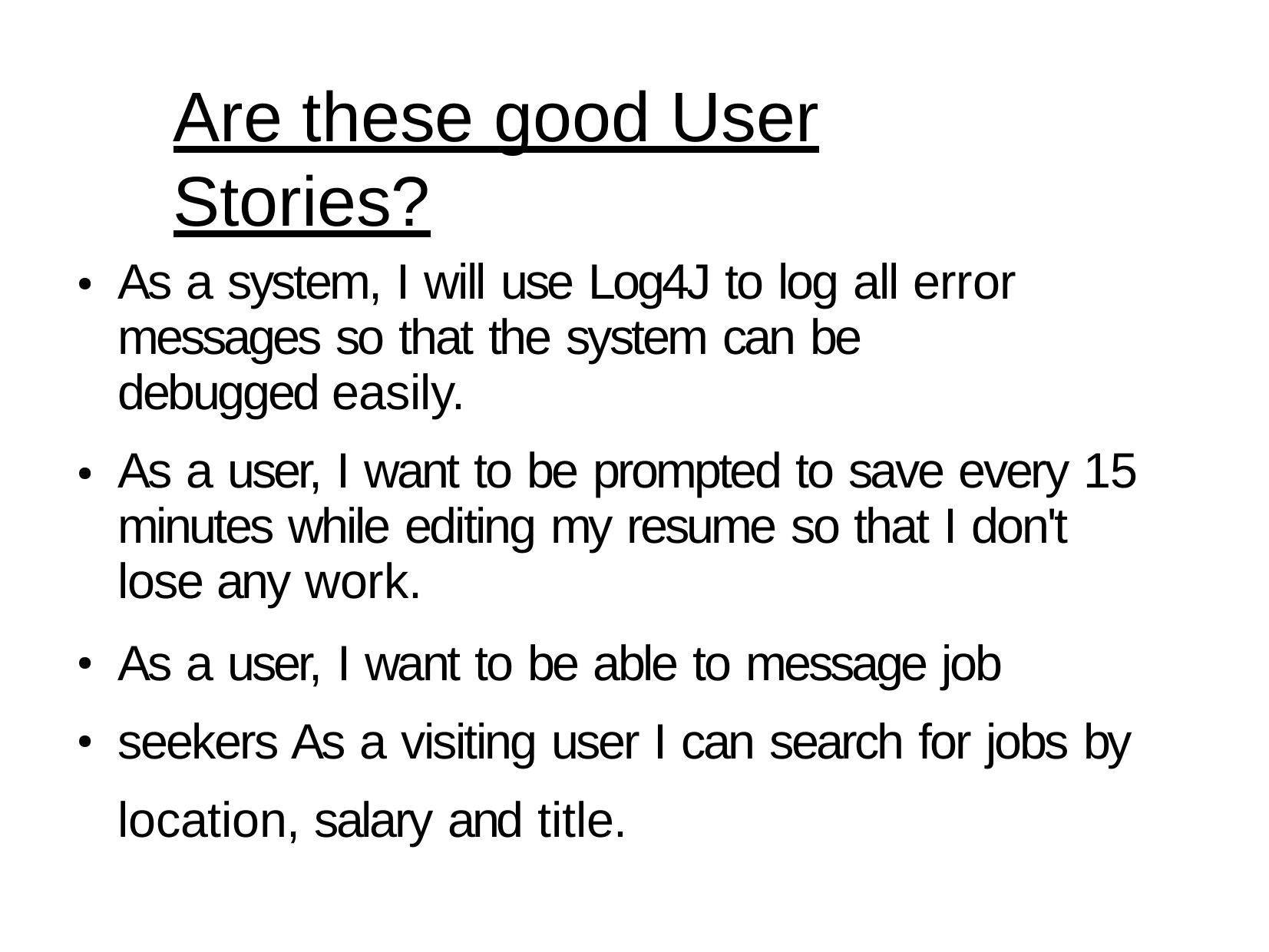

# Are these good User Stories?
As a system, I will use Log4J to log all error messages so that the system can be debugged easily.
As a user, I want to be prompted to save every 15 minutes while editing my resume so that I don't lose any work.
As a user, I want to be able to message job seekers As a visiting user I can search for jobs by location, salary and title.
●
●
●
●